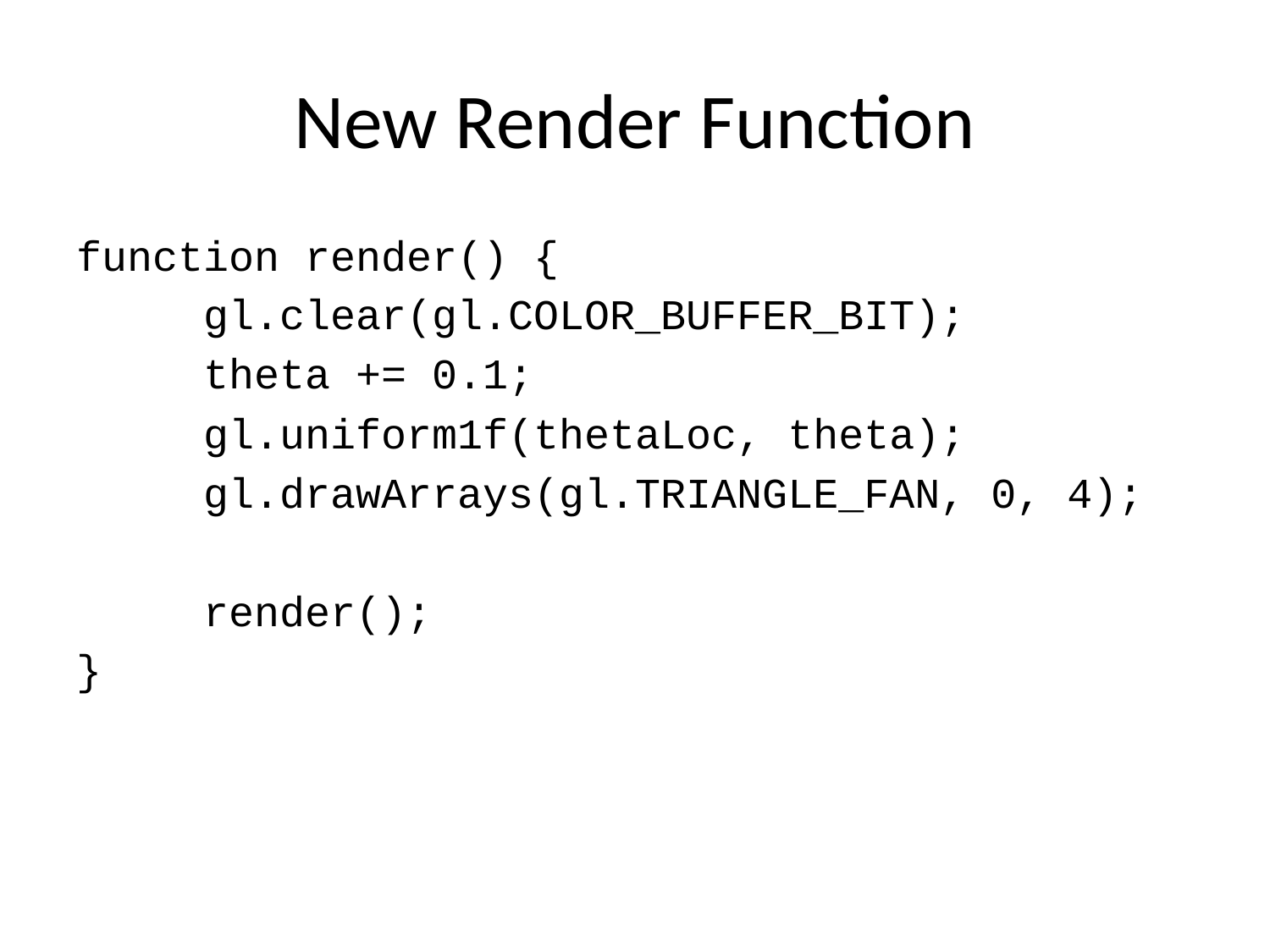

# New Render Function
function render() {
	gl.clear(gl.COLOR_BUFFER_BIT);
	theta += 0.1;
	gl.uniform1f(thetaLoc, theta);
	gl.drawArrays(gl.TRIANGLE_FAN, 0, 4);

	render();
}